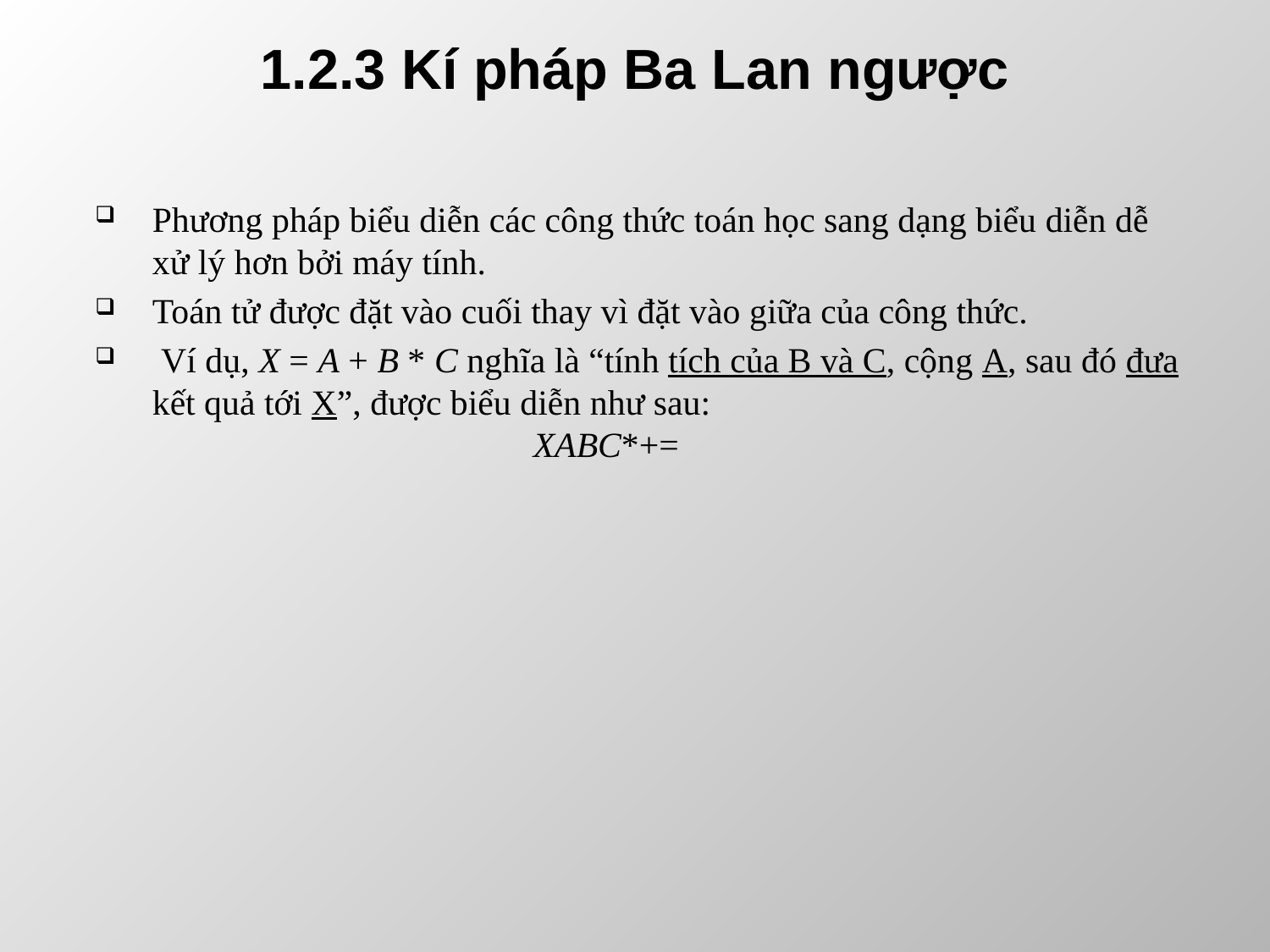

# 1.2.3 Kí pháp Ba Lan ngược
Phương pháp biểu diễn các công thức toán học sang dạng biểu diễn dễ xử lý hơn bởi máy tính.
Toán tử được đặt vào cuối thay vì đặt vào giữa của công thức.
 Ví dụ, X = A + B * C nghĩa là “tính tích của B và C, cộng A, sau đó đưa kết quả tới X”, được biểu diễn như sau:  							XABC*+=